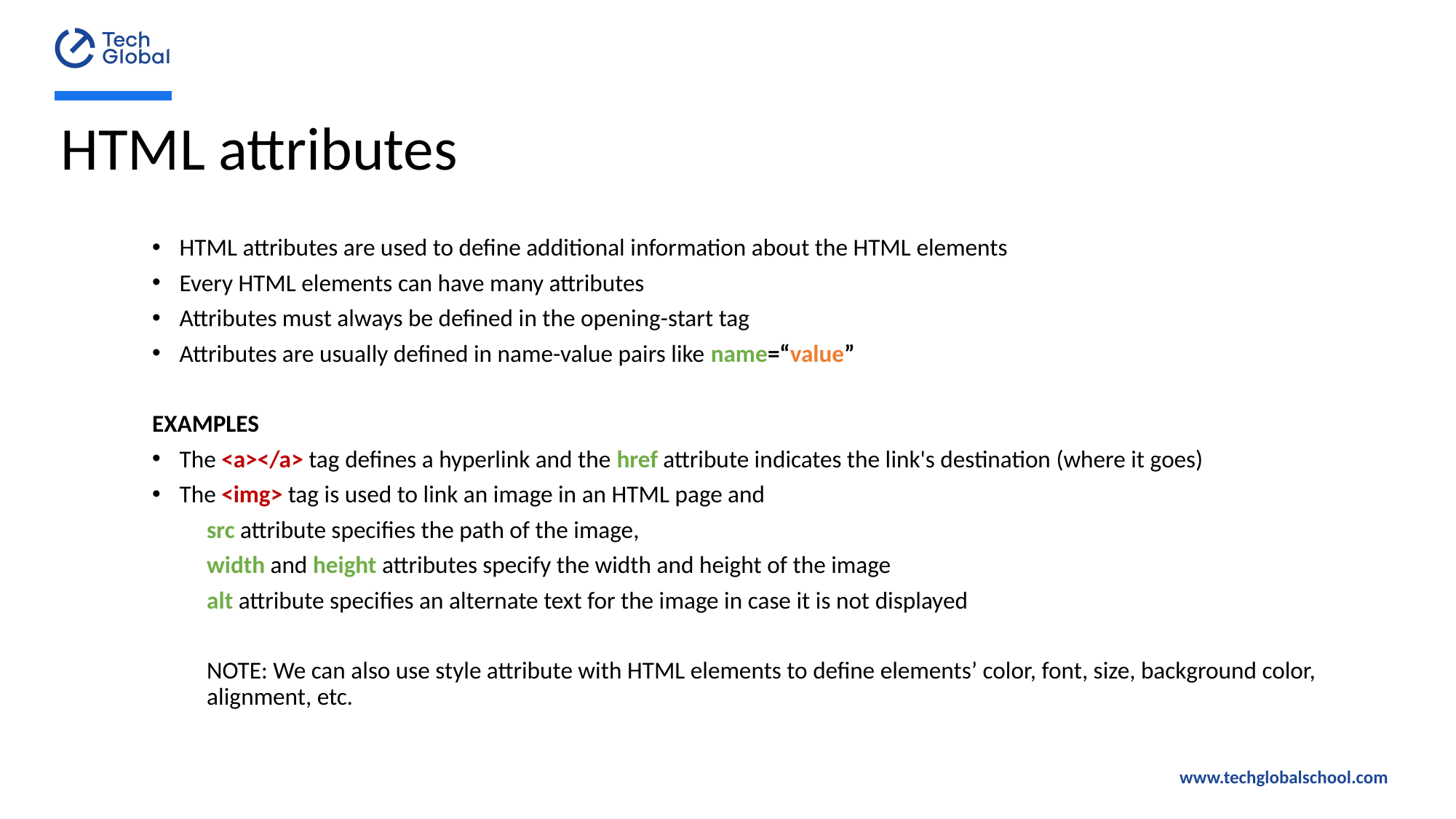

# HTML attributes
HTML attributes are used to define additional information about the HTML elements
Every HTML elements can have many attributes
Attributes must always be defined in the opening-start tag
Attributes are usually defined in name-value pairs like name=“value”

EXAMPLES
The <a></a> tag defines a hyperlink and the href attribute indicates the link's destination (where it goes)
The <img> tag is used to link an image in an HTML page and
src attribute specifies the path of the image,
width and height attributes specify the width and height of the image
alt attribute specifies an alternate text for the image in case it is not displayed

NOTE: We can also use style attribute with HTML elements to define elements’ color, font, size, background color, alignment, etc.